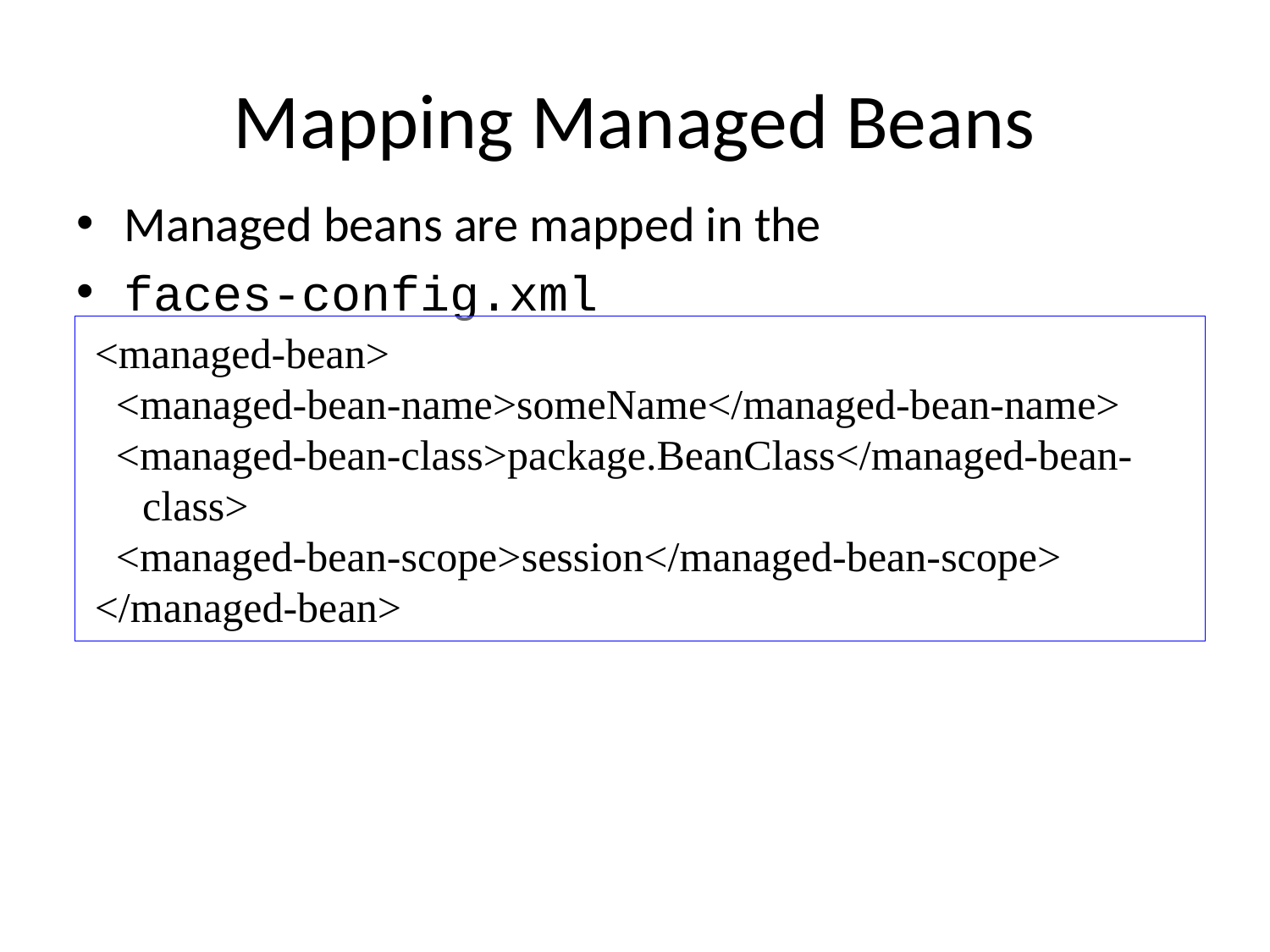

# Mapping Managed Beans
Managed beans are mapped in the
faces-config.xml

<managed-bean>
  <managed-bean-name>someName</managed-bean-name>
  <managed-bean-class>package.BeanClass</managed-bean-class>
  <managed-bean-scope>session</managed-bean-scope>
</managed-bean>